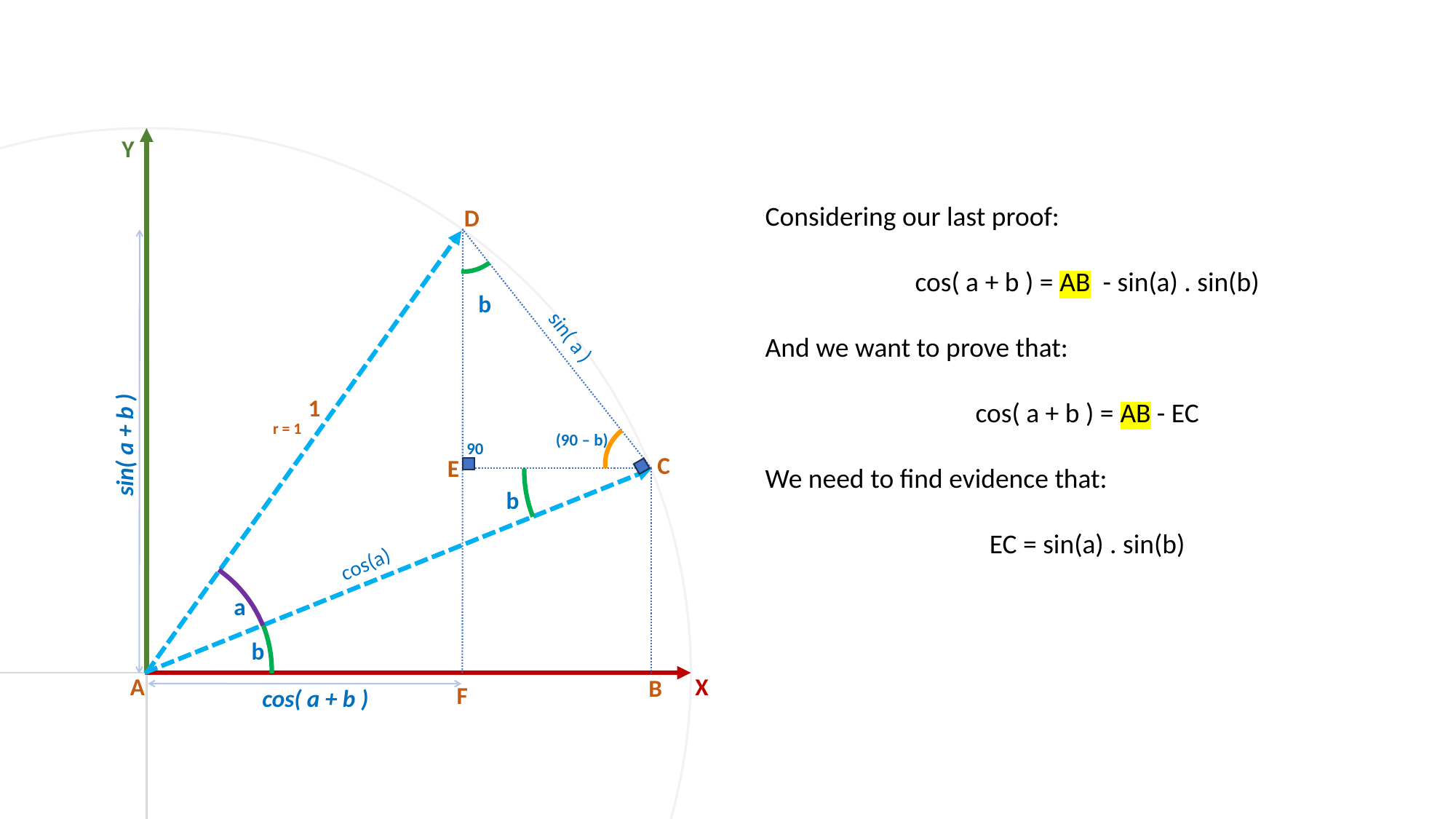

Y

Considering our last proof:

cos( a + b ) = AB  - sin(a) . sin(b)

And we want to prove that:

cos( a + b ) = AB - EC

We need to find evidence that:

EC = sin(a) . sin(b)

D
b
sin( a )

1
r = 1
sin( a + b )

(90 – b)
90
C
E

b
cos(a)

a
b
A
X
B
F
cos( a + b )